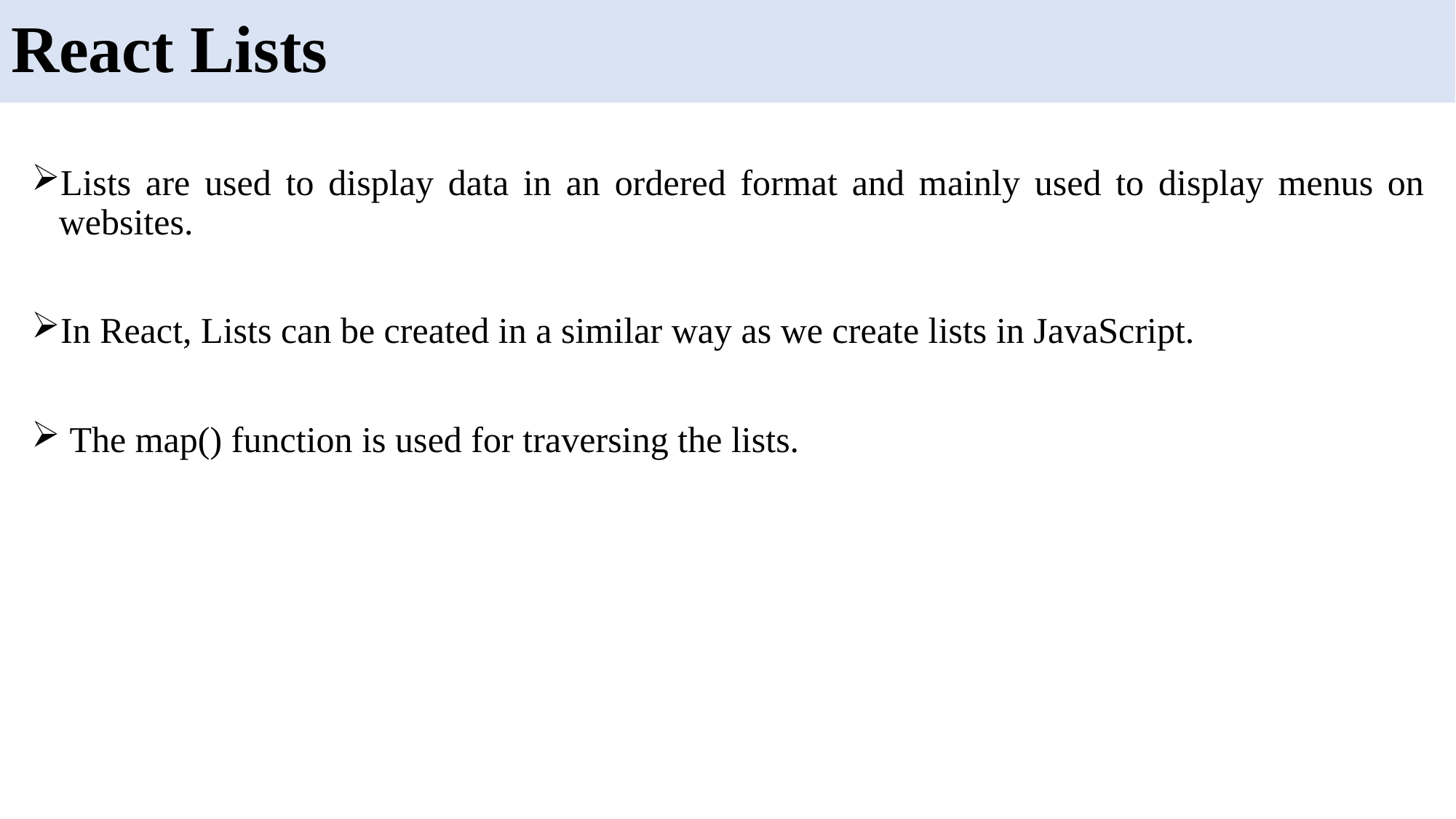

# React Lists
Lists are used to display data in an ordered format and mainly used to display menus on websites.

In React, Lists can be created in a similar way as we create lists in JavaScript.

 The map() function is used for traversing the lists.